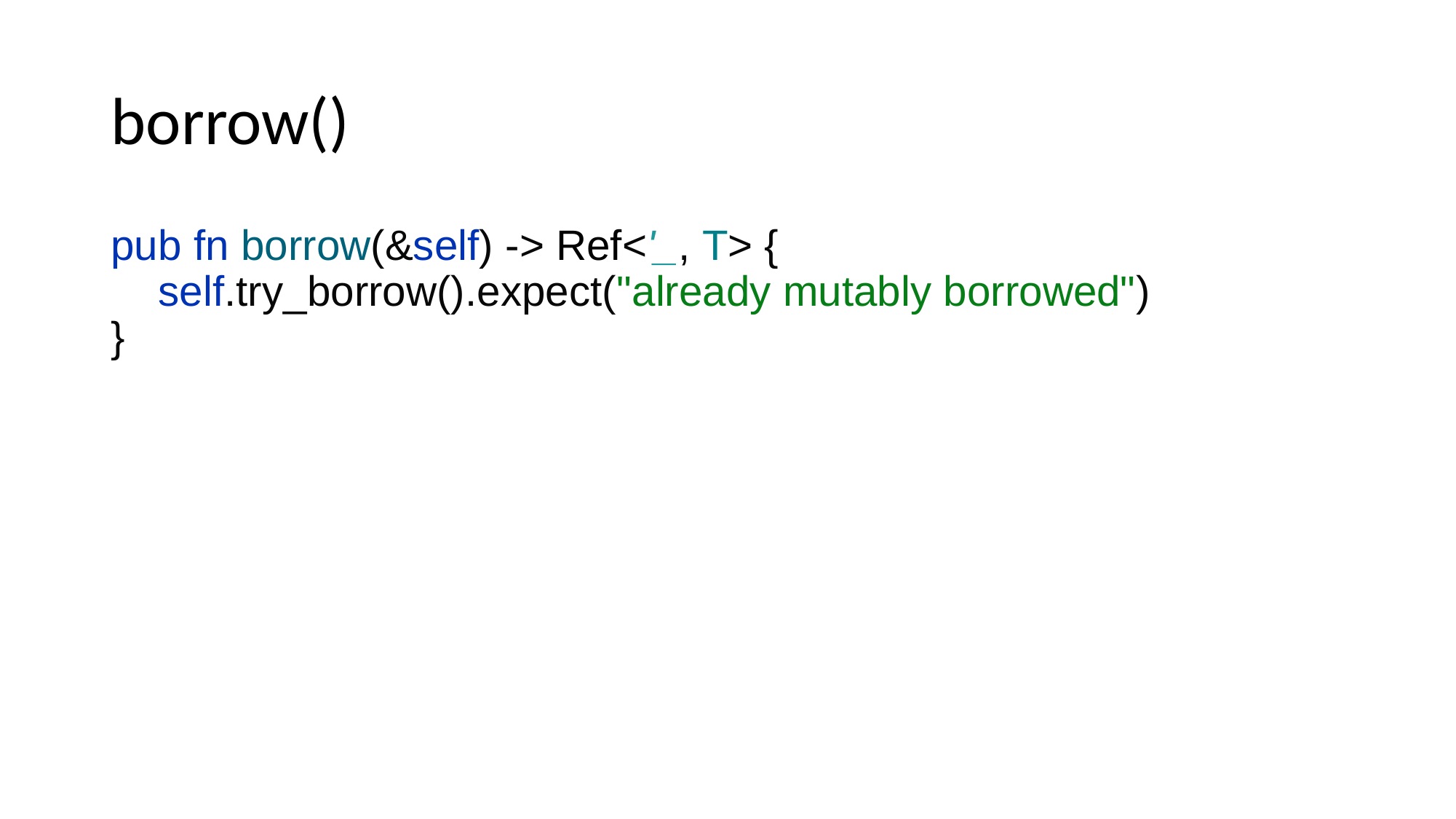

# borrow()
pub fn borrow(&self) -> Ref<'_, T> {
    self.try_borrow().expect("already mutably borrowed")
}